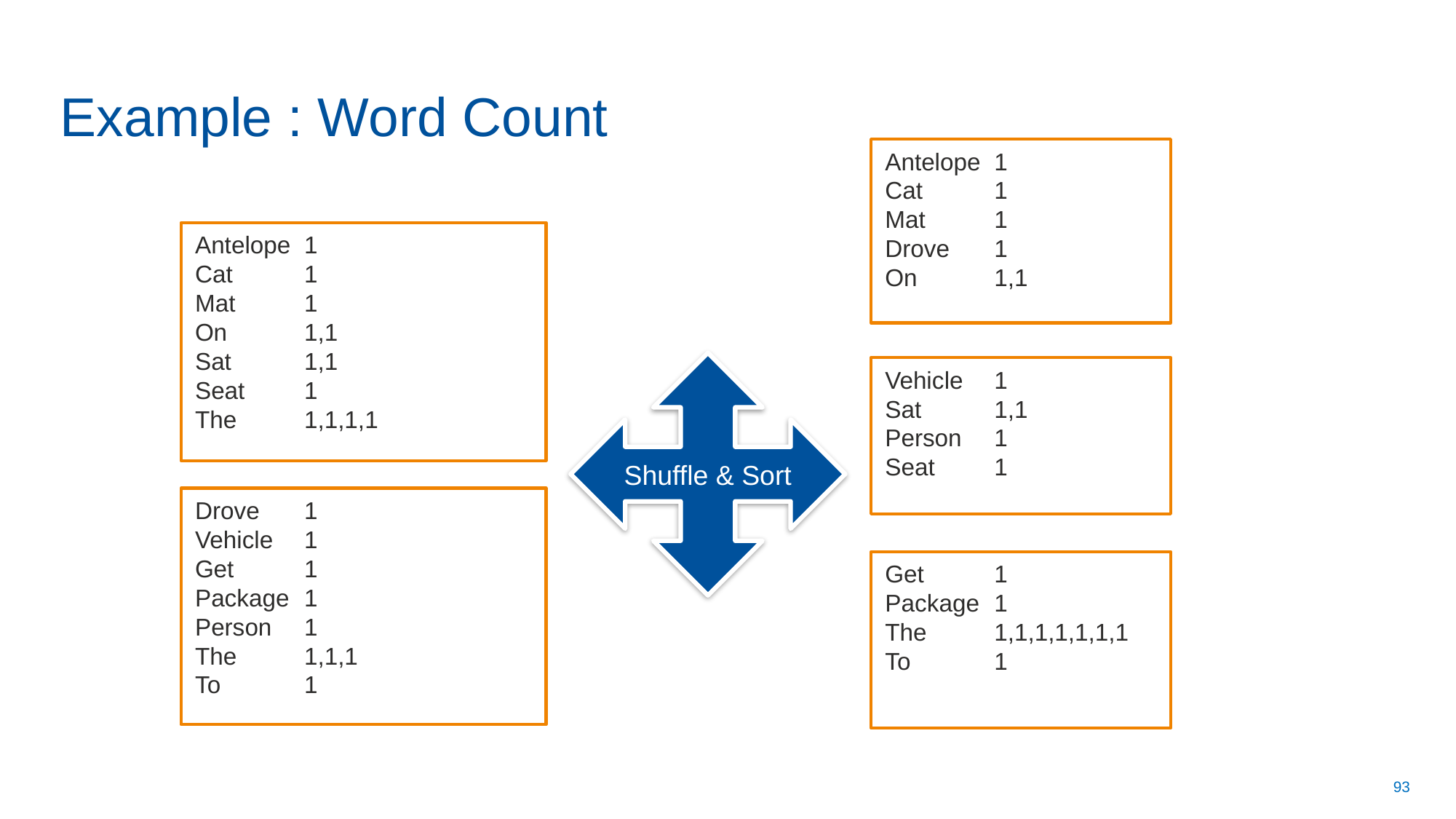

# Example : Word Count
Antelope	1
Cat	1
Mat	1
Drove	1
On	1,1
Antelope	1
Cat	1
Mat	1
On	1,1
Sat	1,1
Seat	1
The	1,1,1,1
Shuffle & Sort
Vehicle	1
Sat	1,1
Person	1
Seat	1
Drove	1
Vehicle	1
Get	1
Package	1
Person	1
The	1,1,1
To	1
Get	1
Package	1
The	1,1,1,1,1,1,1
To	1